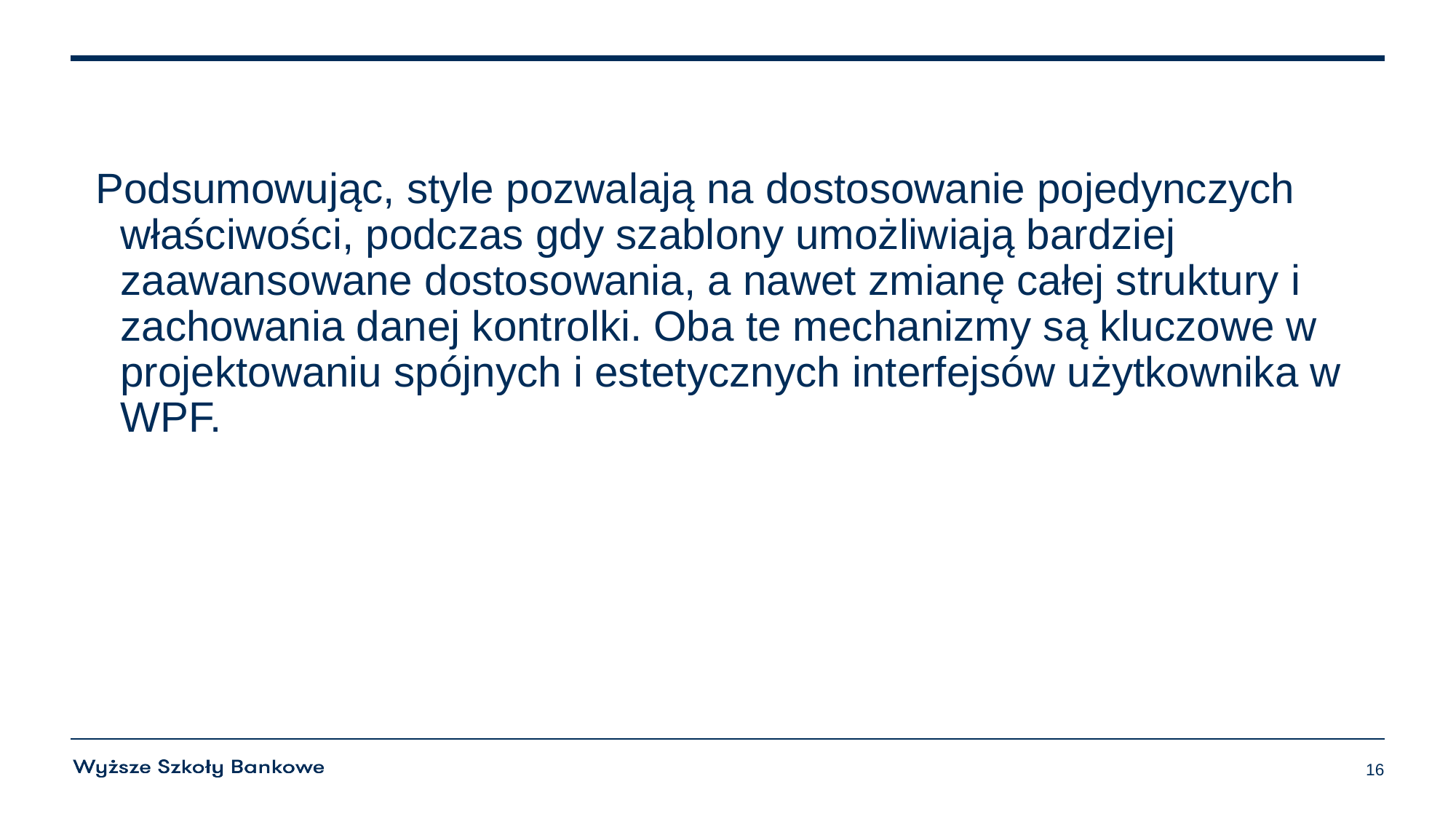

#
Podsumowując, style pozwalają na dostosowanie pojedynczych właściwości, podczas gdy szablony umożliwiają bardziej zaawansowane dostosowania, a nawet zmianę całej struktury i zachowania danej kontrolki. Oba te mechanizmy są kluczowe w projektowaniu spójnych i estetycznych interfejsów użytkownika w WPF.

16